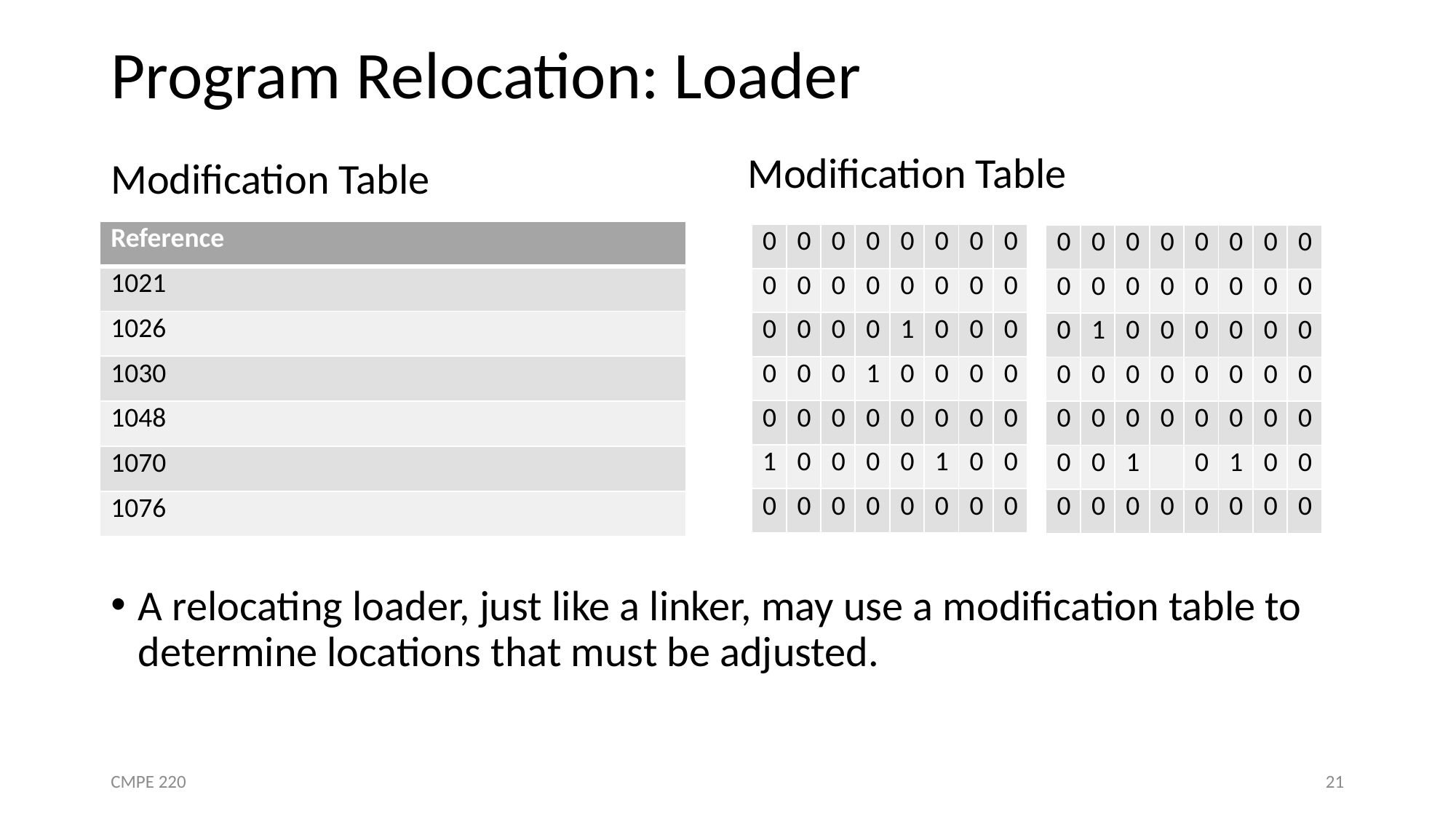

# Program Relocation: Loader
Modification Table

A relocating loader, just like a linker, may use a modification table to determine locations that must be adjusted.
Modification Table
| Reference |
| --- |
| 1021 |
| 1026 |
| 1030 |
| 1048 |
| 1070 |
| 1076 |
| 0 | 0 | 0 | 0 | 0 | 0 | 0 | 0 |
| --- | --- | --- | --- | --- | --- | --- | --- |
| 0 | 0 | 0 | 0 | 0 | 0 | 0 | 0 |
| 0 | 0 | 0 | 0 | 1 | 0 | 0 | 0 |
| 0 | 0 | 0 | 1 | 0 | 0 | 0 | 0 |
| 0 | 0 | 0 | 0 | 0 | 0 | 0 | 0 |
| 1 | 0 | 0 | 0 | 0 | 1 | 0 | 0 |
| 0 | 0 | 0 | 0 | 0 | 0 | 0 | 0 |
| 0 | 0 | 0 | 0 | 0 | 0 | 0 | 0 |
| --- | --- | --- | --- | --- | --- | --- | --- |
| 0 | 0 | 0 | 0 | 0 | 0 | 0 | 0 |
| 0 | 1 | 0 | 0 | 0 | 0 | 0 | 0 |
| 0 | 0 | 0 | 0 | 0 | 0 | 0 | 0 |
| 0 | 0 | 0 | 0 | 0 | 0 | 0 | 0 |
| 0 | 0 | 1 |  | 0 | 1 | 0 | 0 |
| 0 | 0 | 0 | 0 | 0 | 0 | 0 | 0 |
CMPE 220
21